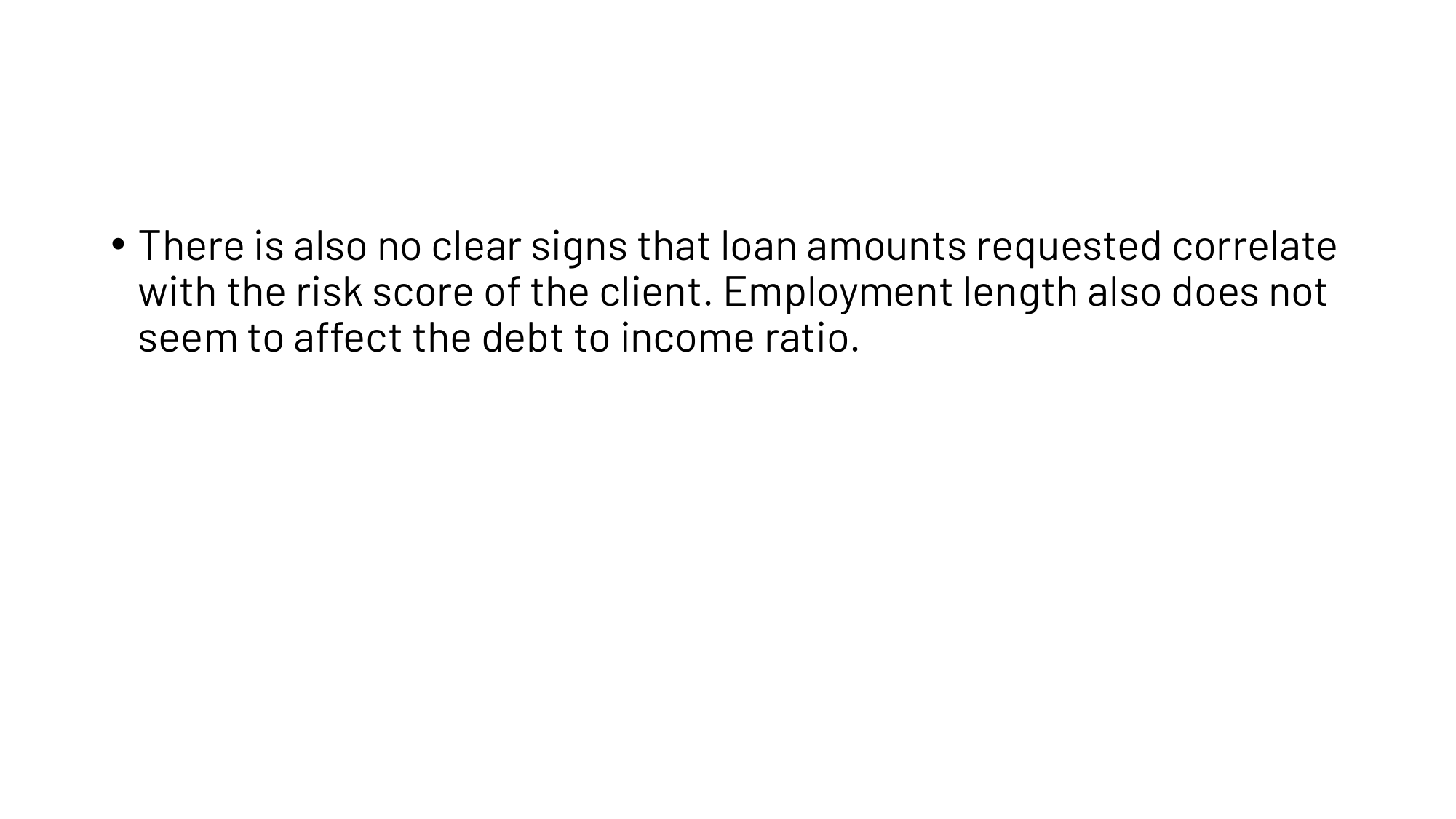

There is also no clear signs that loan amounts requested correlate with the risk score of the client. Employment length also does not seem to affect the debt to income ratio.